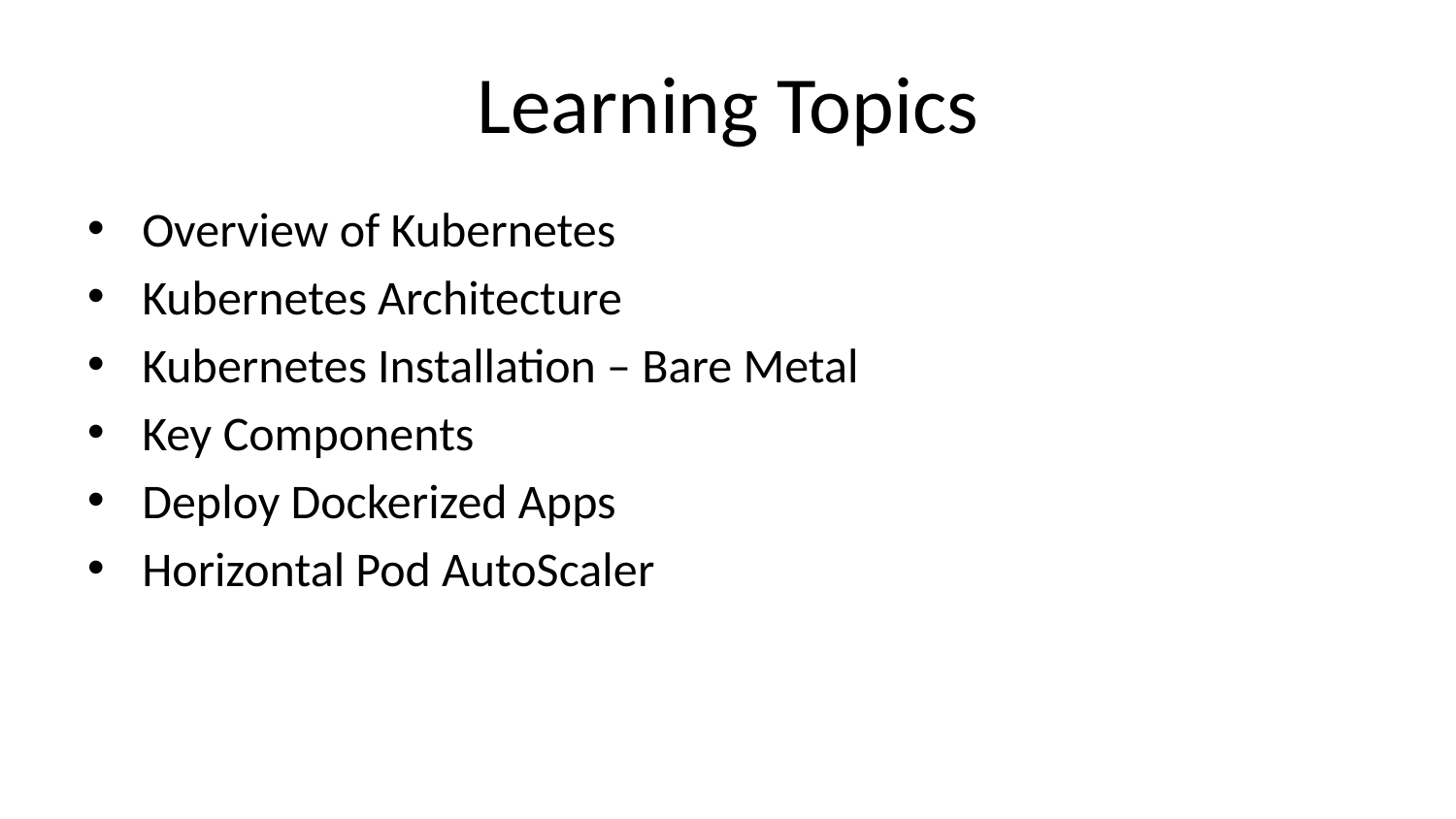

# Learning Topics
Overview of Kubernetes
Kubernetes Architecture
Kubernetes Installation – Bare Metal
Key Components
Deploy Dockerized Apps
Horizontal Pod AutoScaler